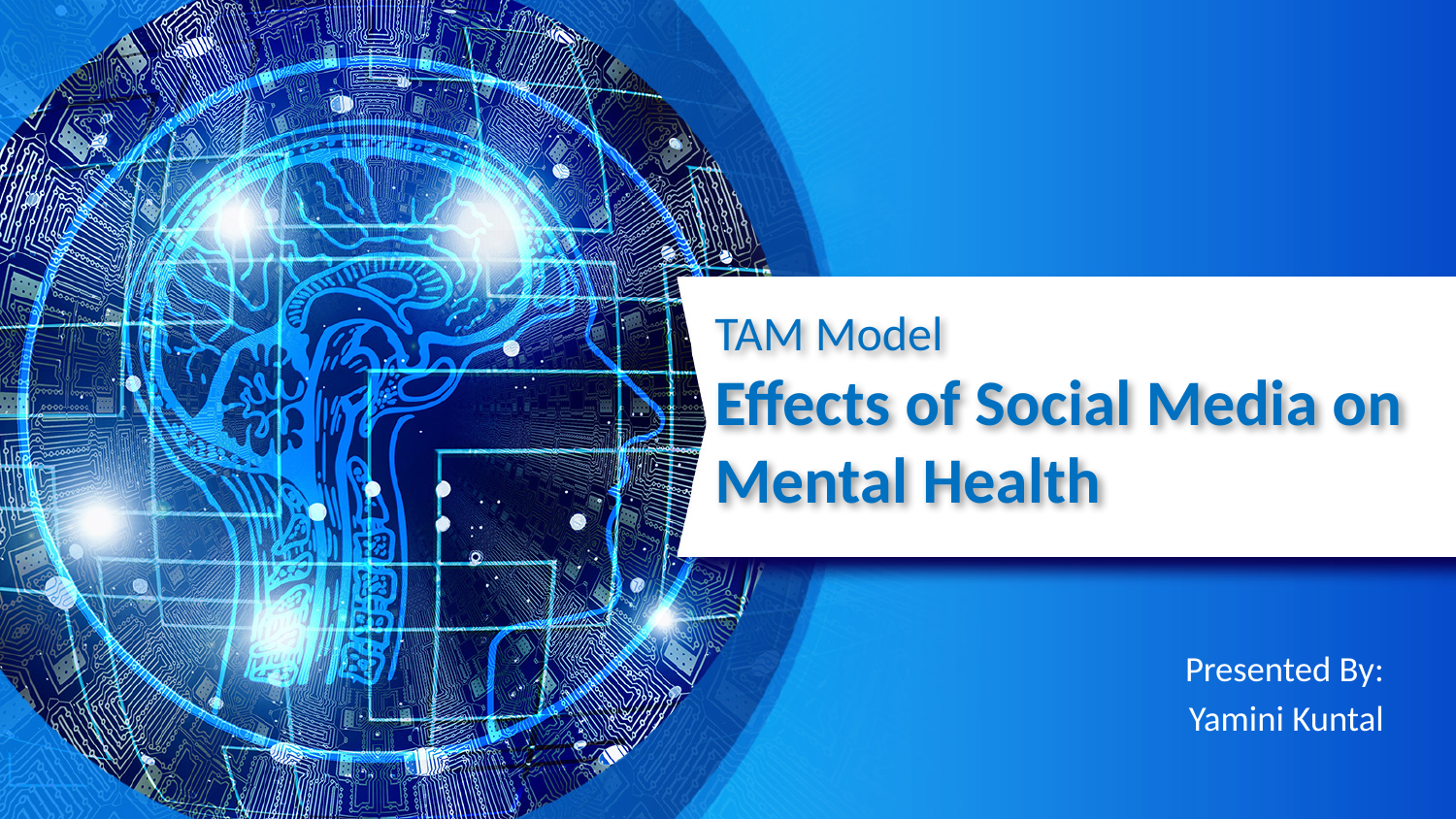

# TAM Model Effects of Social Media on Mental Health
Presented By:
Yamini Kuntal